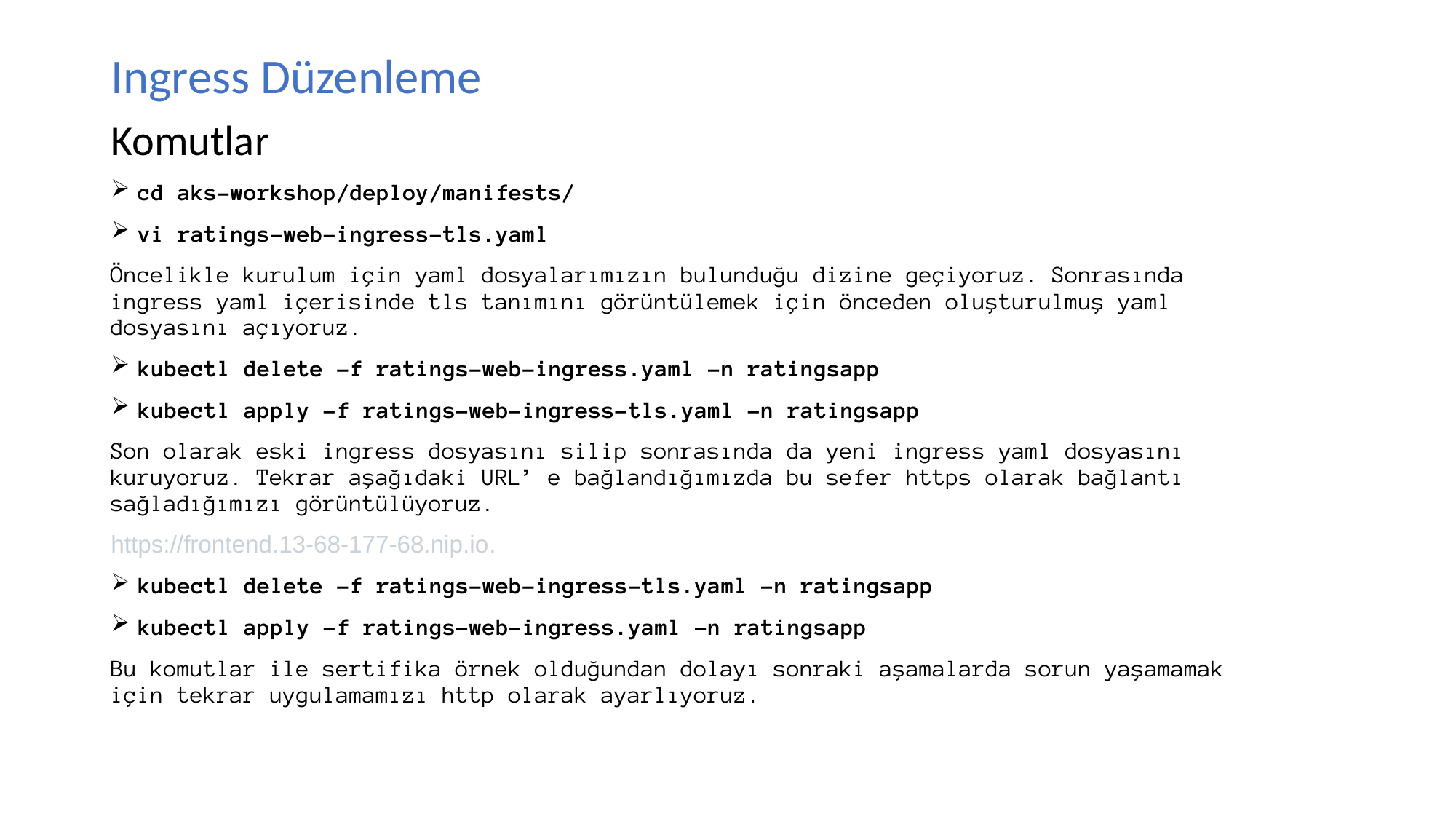

# Ingress Düzenleme
Komutlar
cd aks-workshop/deploy/manifests/
vi ratings-web-ingress-tls.yaml
Öncelikle kurulum için yaml dosyalarımızın bulunduğu dizine geçiyoruz. Sonrasında ingress yaml içerisinde tls tanımını görüntülemek için önceden oluşturulmuş yaml dosyasını açıyoruz.
kubectl delete –f ratings-web-ingress.yaml –n ratingsapp
kubectl apply –f ratings-web-ingress-tls.yaml –n ratingsapp
Son olarak eski ingress dosyasını silip sonrasında da yeni ingress yaml dosyasını kuruyoruz. Tekrar aşağıdaki URL’ e bağlandığımızda bu sefer https olarak bağlantı sağladığımızı görüntülüyoruz.
https://frontend.13-68-177-68.nip.io.
kubectl delete –f ratings-web-ingress-tls.yaml –n ratingsapp
kubectl apply –f ratings-web-ingress.yaml –n ratingsapp
Bu komutlar ile sertifika örnek olduğundan dolayı sonraki aşamalarda sorun yaşamamak için tekrar uygulamamızı http olarak ayarlıyoruz.